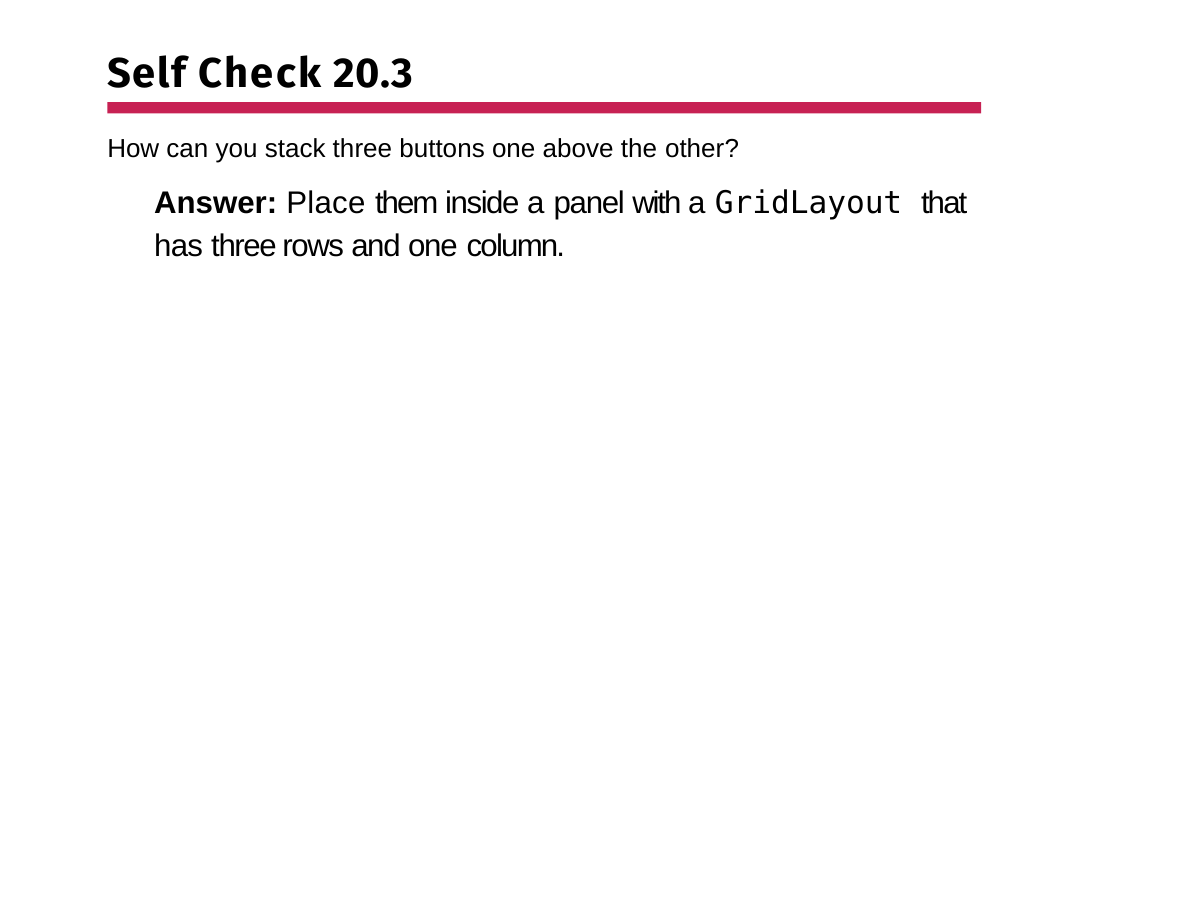

# Self Check 20.3

How can you stack three buttons one above the other?
Answer: Place them inside a panel with a GridLayout that  has three rows and one column.